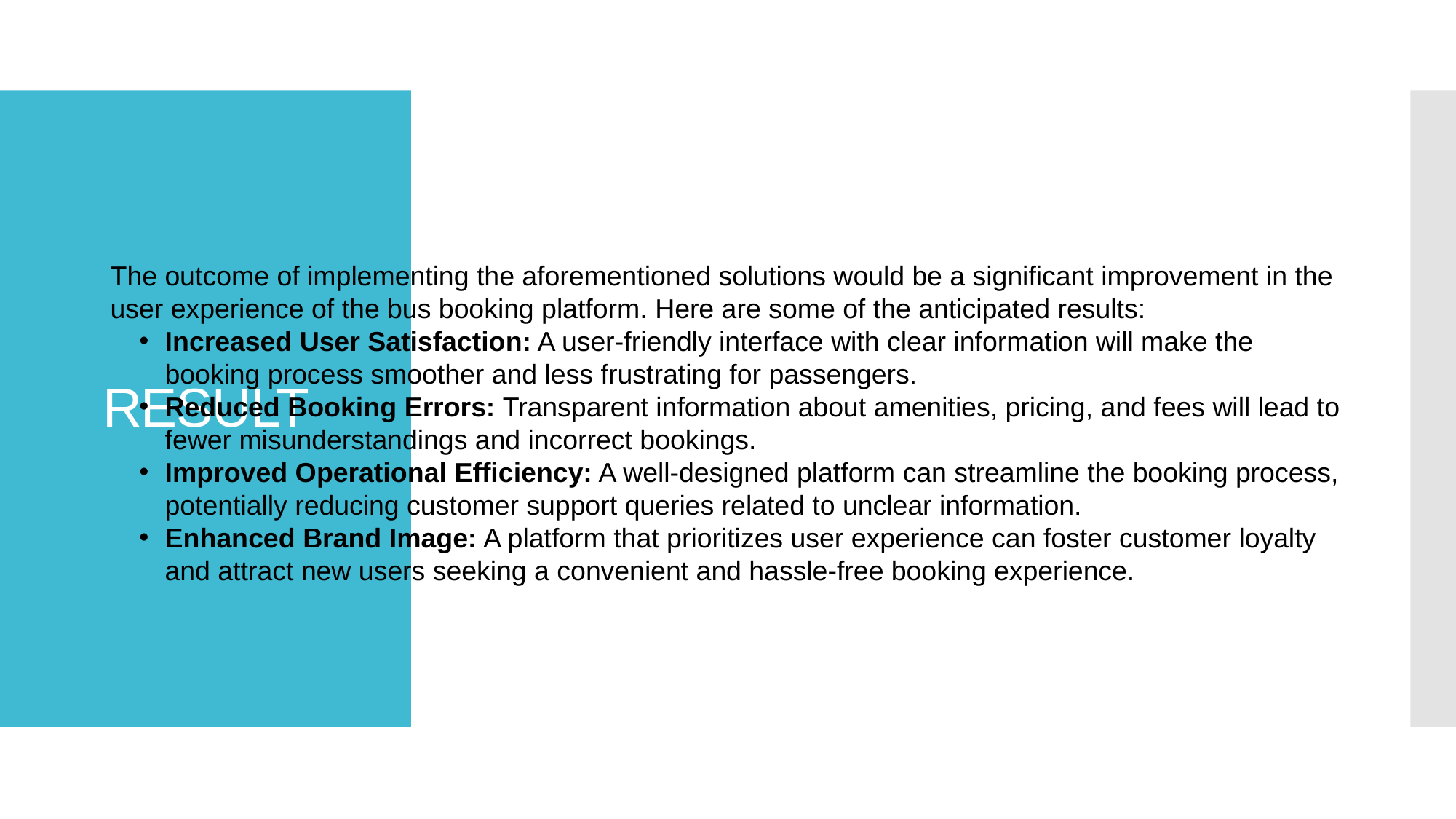

# RESULT
The outcome of implementing the aforementioned solutions would be a significant improvement in the user experience of the bus booking platform. Here are some of the anticipated results:
Increased User Satisfaction: A user-friendly interface with clear information will make the booking process smoother and less frustrating for passengers.
Reduced Booking Errors: Transparent information about amenities, pricing, and fees will lead to fewer misunderstandings and incorrect bookings.
Improved Operational Efficiency: A well-designed platform can streamline the booking process, potentially reducing customer support queries related to unclear information.
Enhanced Brand Image: A platform that prioritizes user experience can foster customer loyalty and attract new users seeking a convenient and hassle-free booking experience.